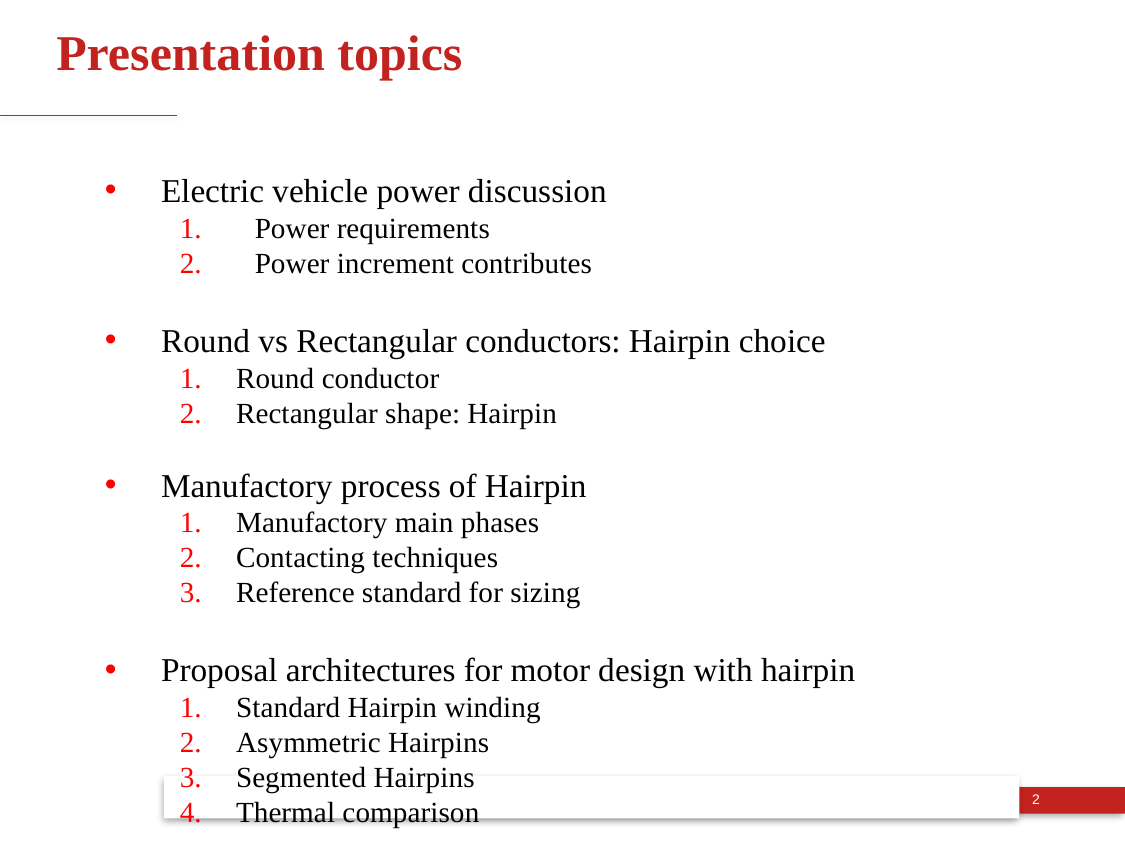

# Presentation topics
Electric vehicle power discussion
Power requirements
Power increment contributes

Round vs Rectangular conductors: Hairpin choice
Round conductor
Rectangular shape: Hairpin

Manufactory process of Hairpin
Manufactory main phases
Contacting techniques
Reference standard for sizing

Proposal architectures for motor design with hairpin
Standard Hairpin winding
Asymmetric Hairpins
Segmented Hairpins
Thermal comparison

2